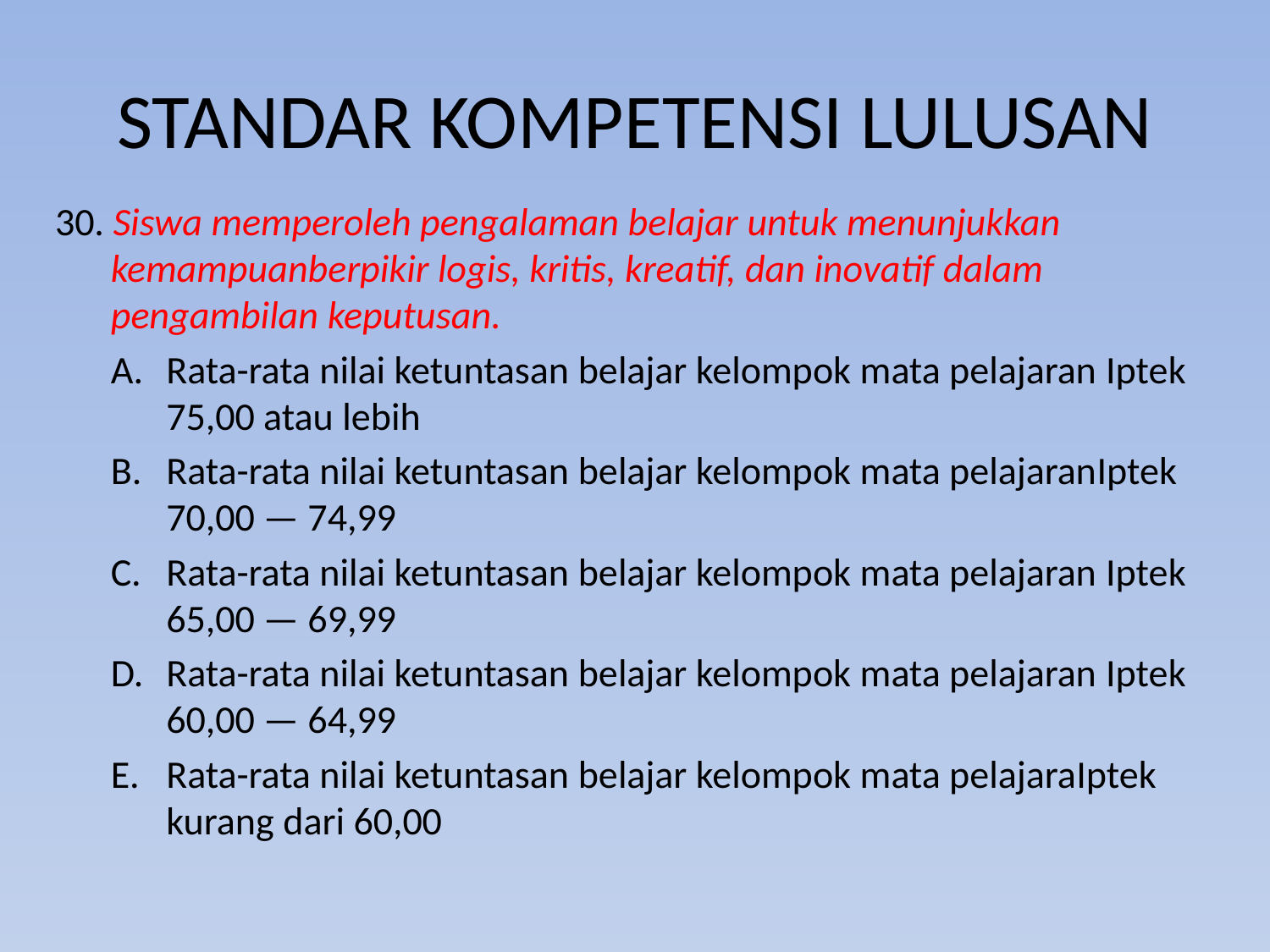

# STANDAR KOMPETENSI LULUSAN
30. Siswa memperoleh pengalaman belajar untuk menunjukkan kemampuanberpikir logis, kritis, kreatif, dan inovatif dalam pengambilan keputusan.
Rata-rata nilai ketuntasan belajar kelompok mata pelajaran Iptek 75,00 atau lebih
Rata-rata nilai ketuntasan belajar kelompok mata pelajaranIptek 70,00 — 74,99
Rata-rata nilai ketuntasan belajar kelompok mata pelajaran Iptek 65,00 — 69,99
Rata-rata nilai ketuntasan belajar kelompok mata pelajaran Iptek 60,00 — 64,99
Rata-rata nilai ketuntasan belajar kelompok mata pelajaraIptek kurang dari 60,00